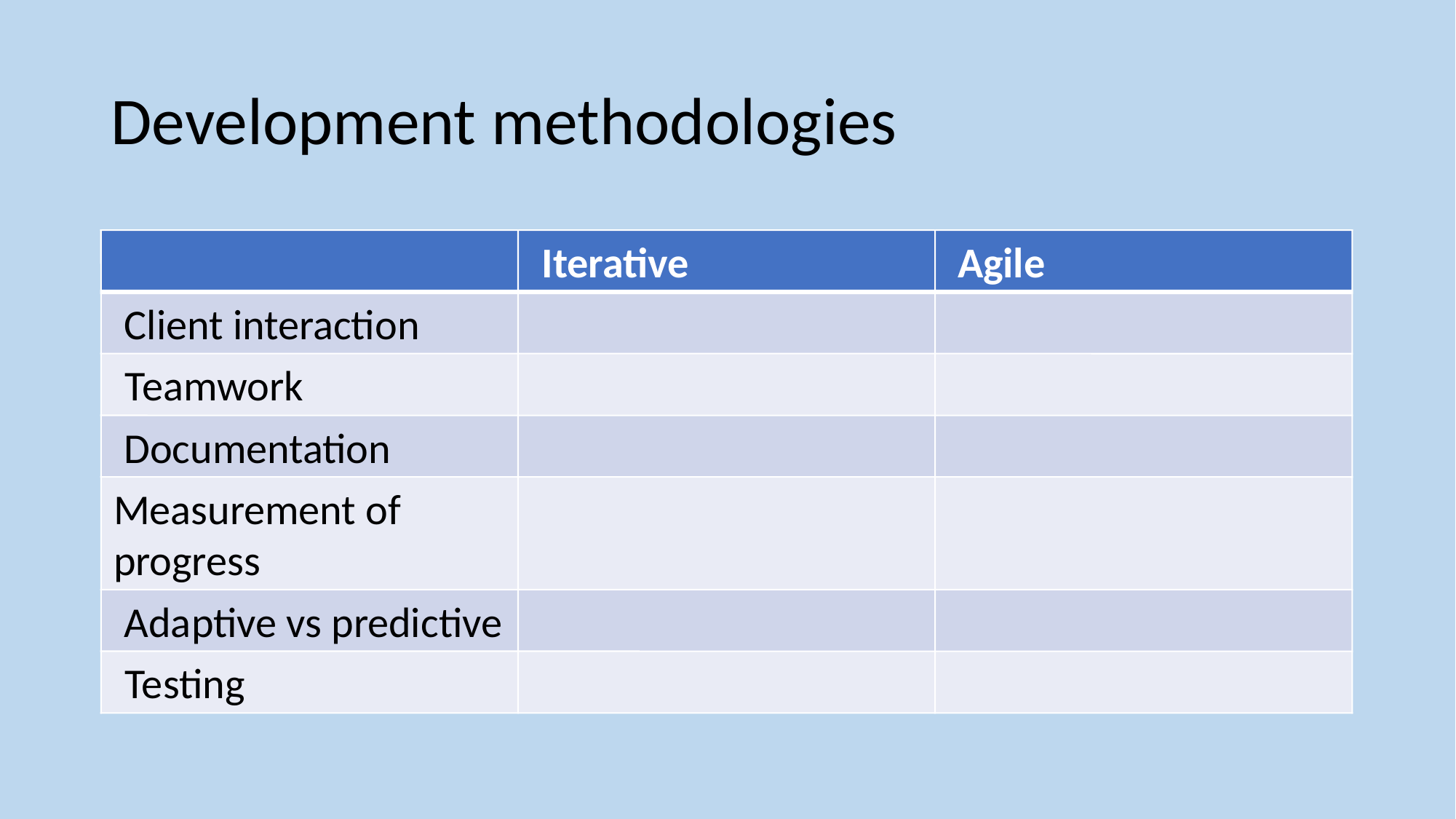

# Development methodologies

Iterative
Agile

Client interaction

Teamwork

Documentation

Measurement of
progress

Adaptive vs predictive

Testing